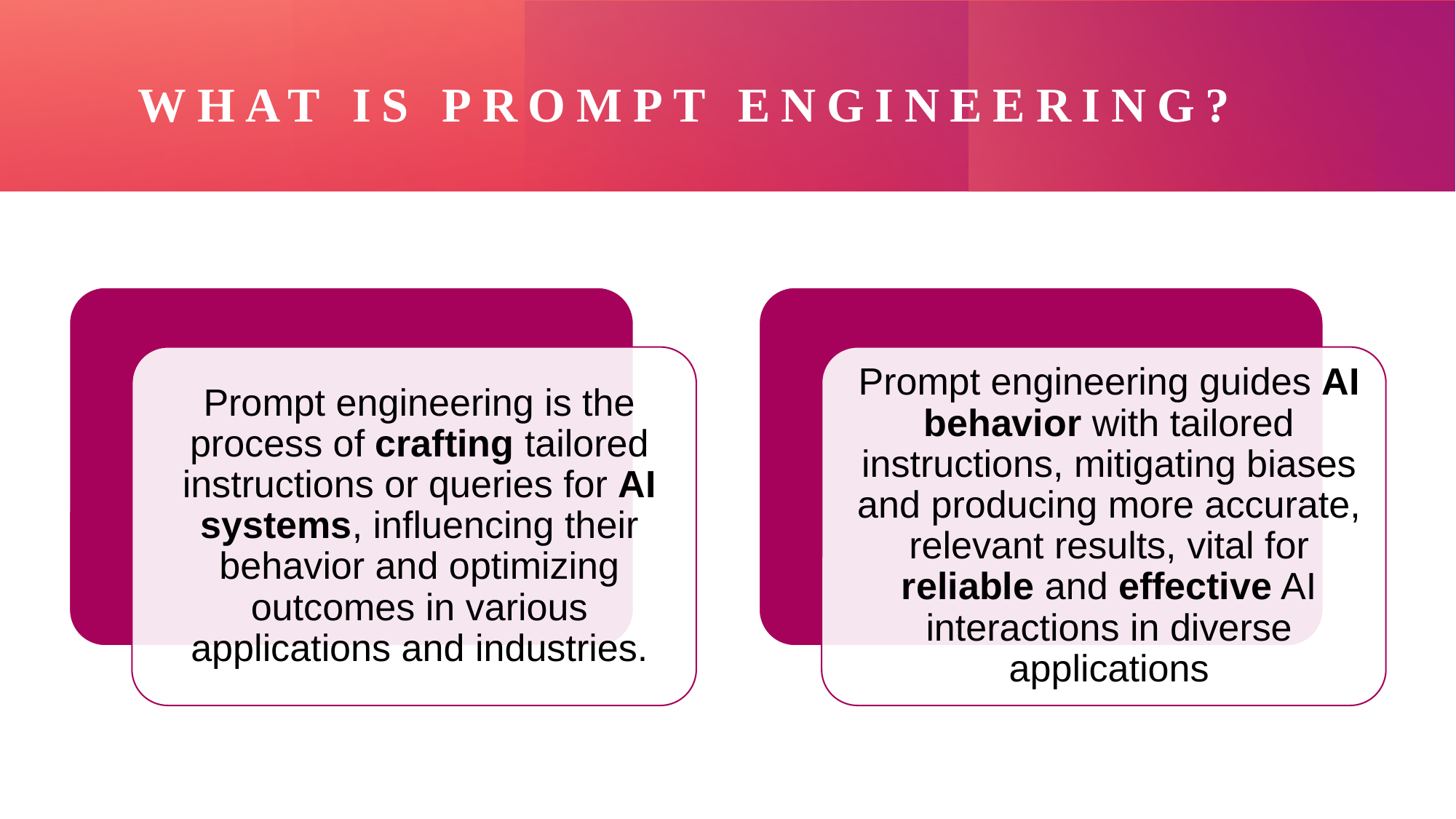

# What is Prompt Engineering?
Prompt engineering is the process of crafting tailored instructions or queries for AI systems, influencing their behavior and optimizing outcomes in various applications and industries.
Prompt engineering guides AI behavior with tailored instructions, mitigating biases and producing more accurate, relevant results, vital for reliable and effective AI interactions in diverse applications